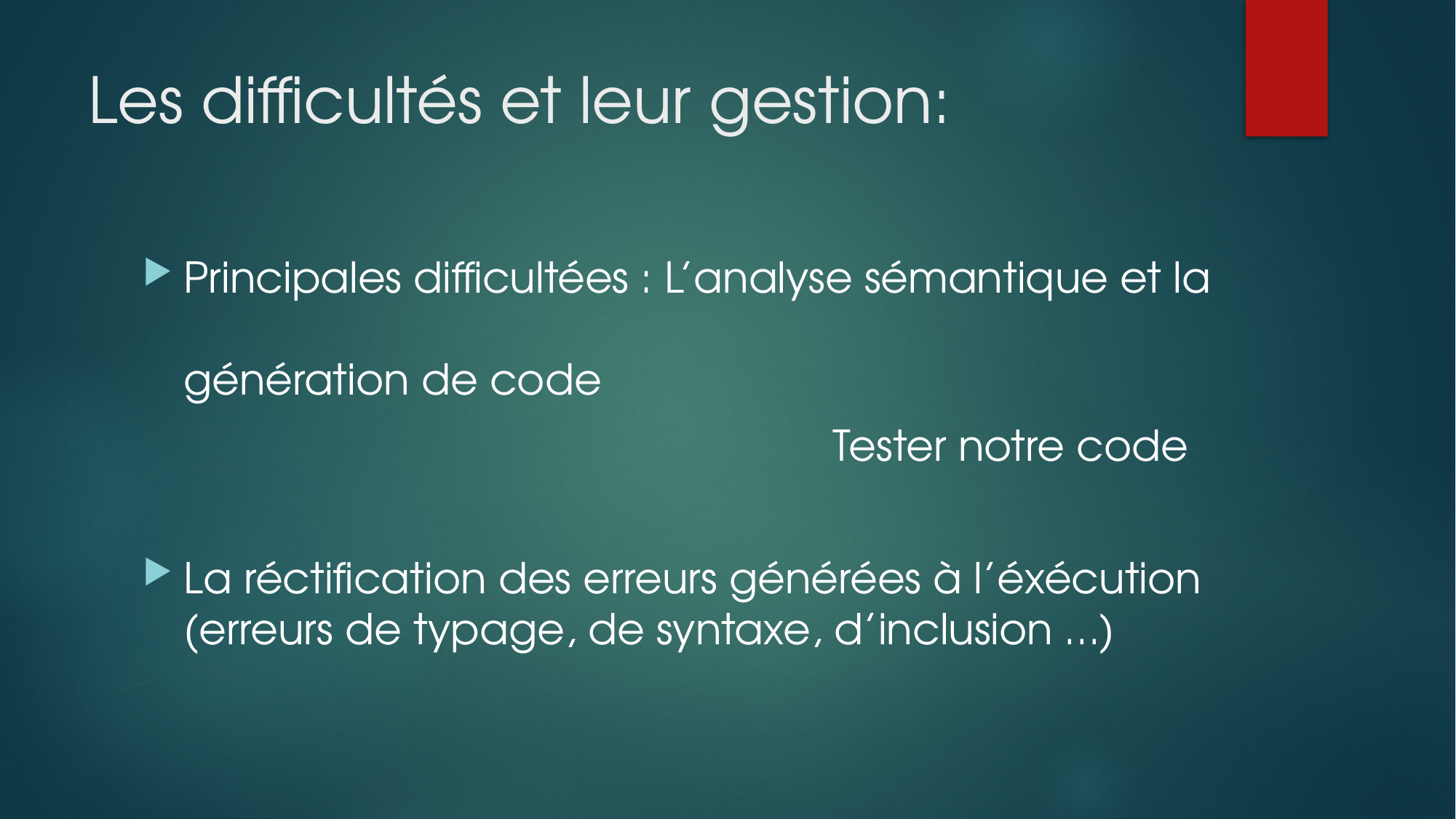

# Les difficultés et leur gestion:
Principales difficultées : L’analyse sémantique et la 									   génération de code
  			   Tester notre code

La réctification des erreurs générées à l’éxécution (erreurs de typage, de syntaxe, d’inclusion …)